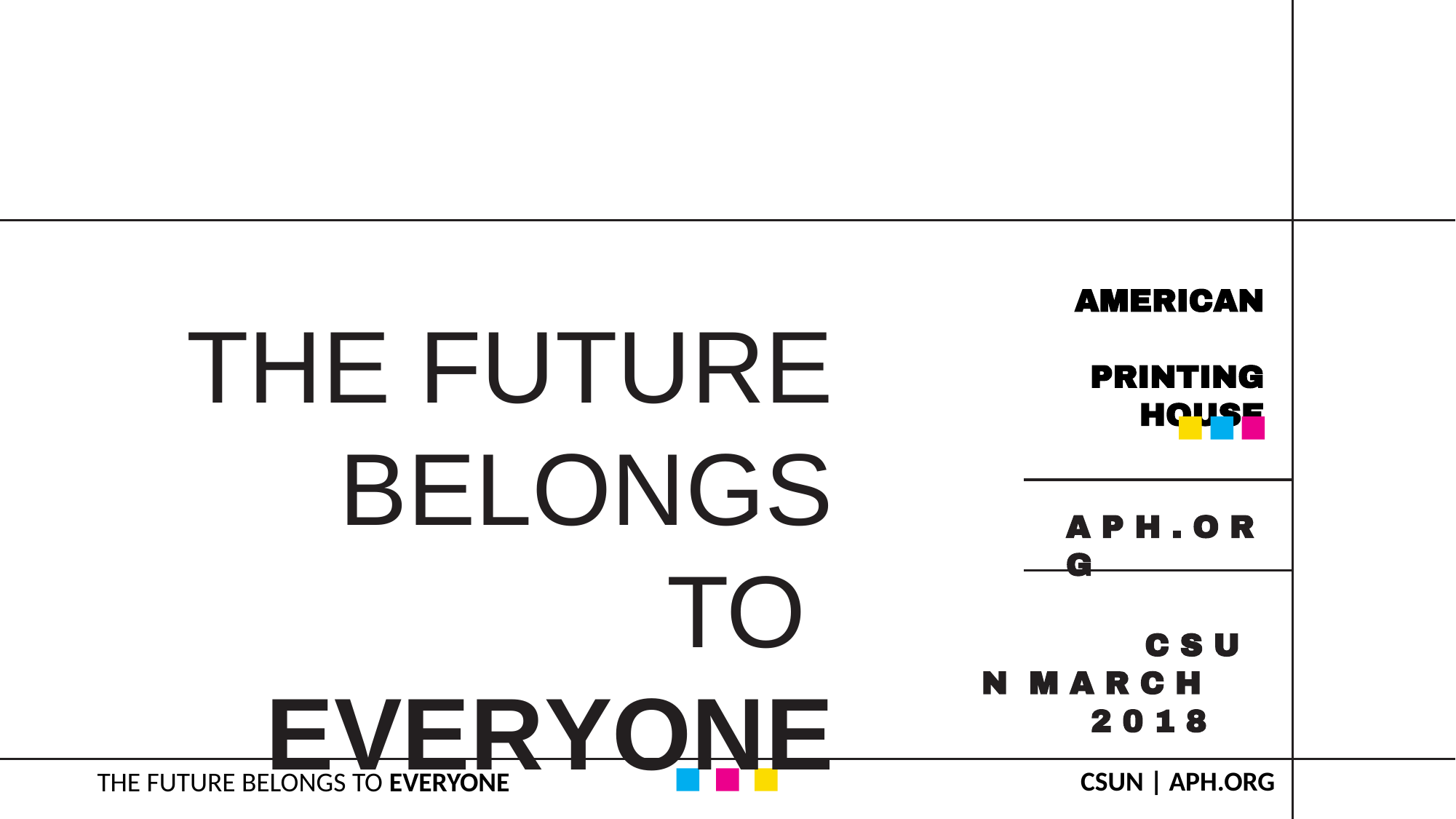

# AMERICAN  PRINTING  HOUSE
THE FUTURE  BELONGS TO  EVERYONE

A P H . O R G

C S U N  M A R C H	2 0 1 8